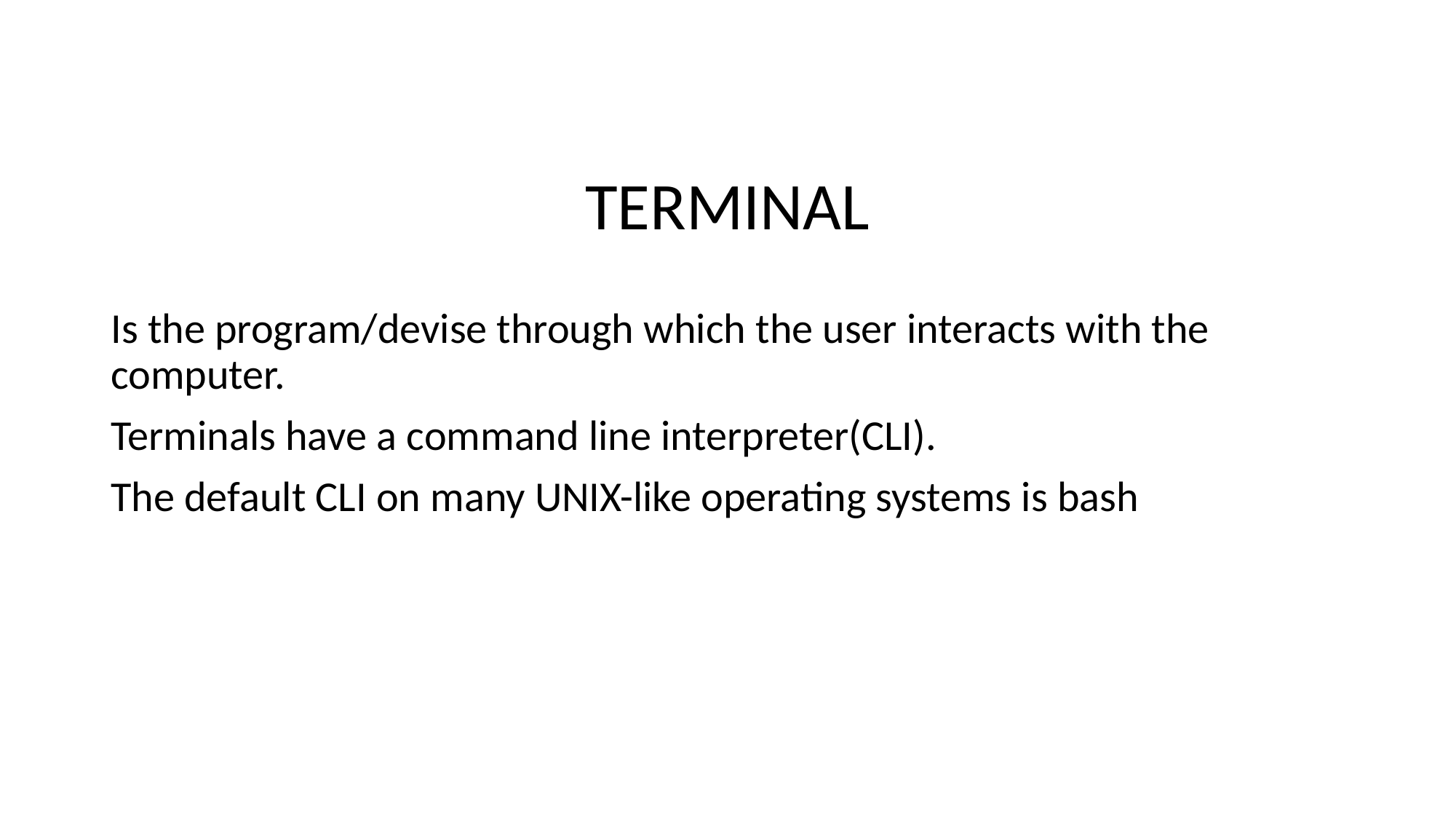

# TERMINAL
Is the program/devise through which the user interacts with the computer.
Terminals have a command line interpreter(CLI).
The default CLI on many UNIX-like operating systems is bash